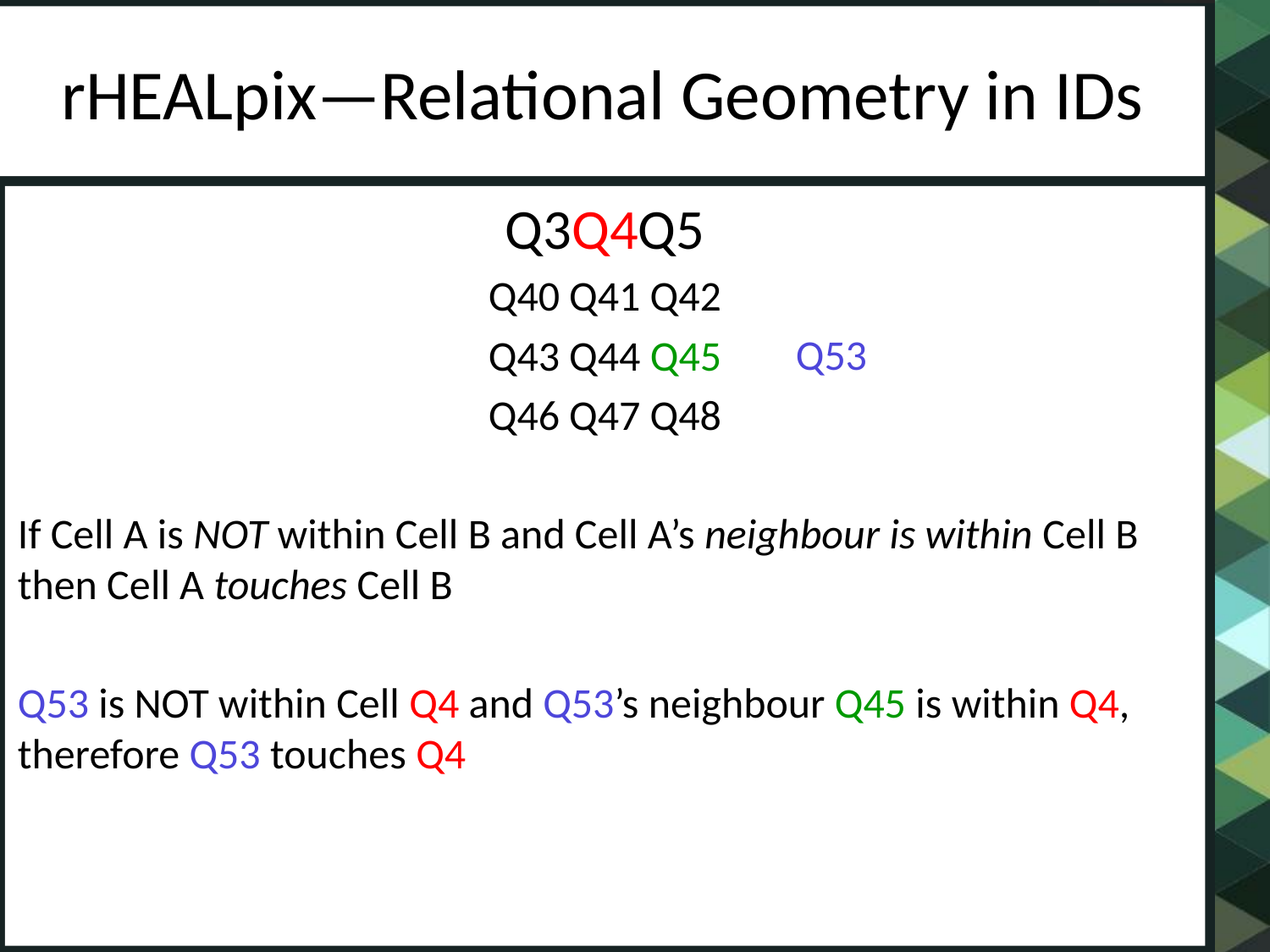

# rHEALpix—Relational Geometry in IDs
Q3Q4Q5
Q40 Q41 Q42
Q43 Q44 Q45
Q46 Q47 Q48

If Cell A is NOT within Cell B and Cell A’s neighbour is within Cell B
then Cell A touches Cell B

Q53 is NOT within Cell Q4 and Q53’s neighbour Q45 is within Q4,
therefore Q53 touches Q4

Q53